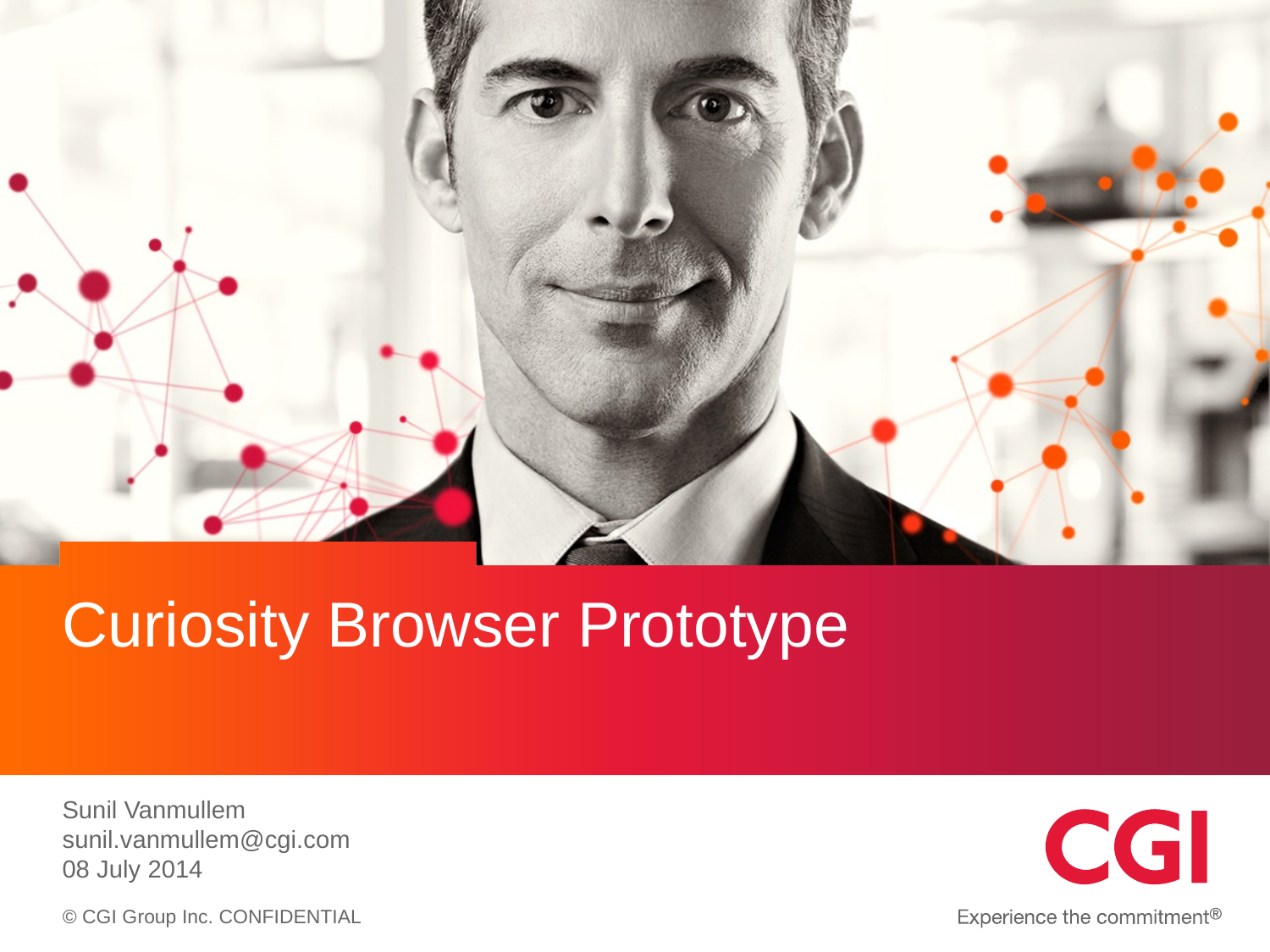

# Curiosity Browser Prototype
Sunil Vanmullem
sunil.vanmullem@cgi.com
08 July 2014